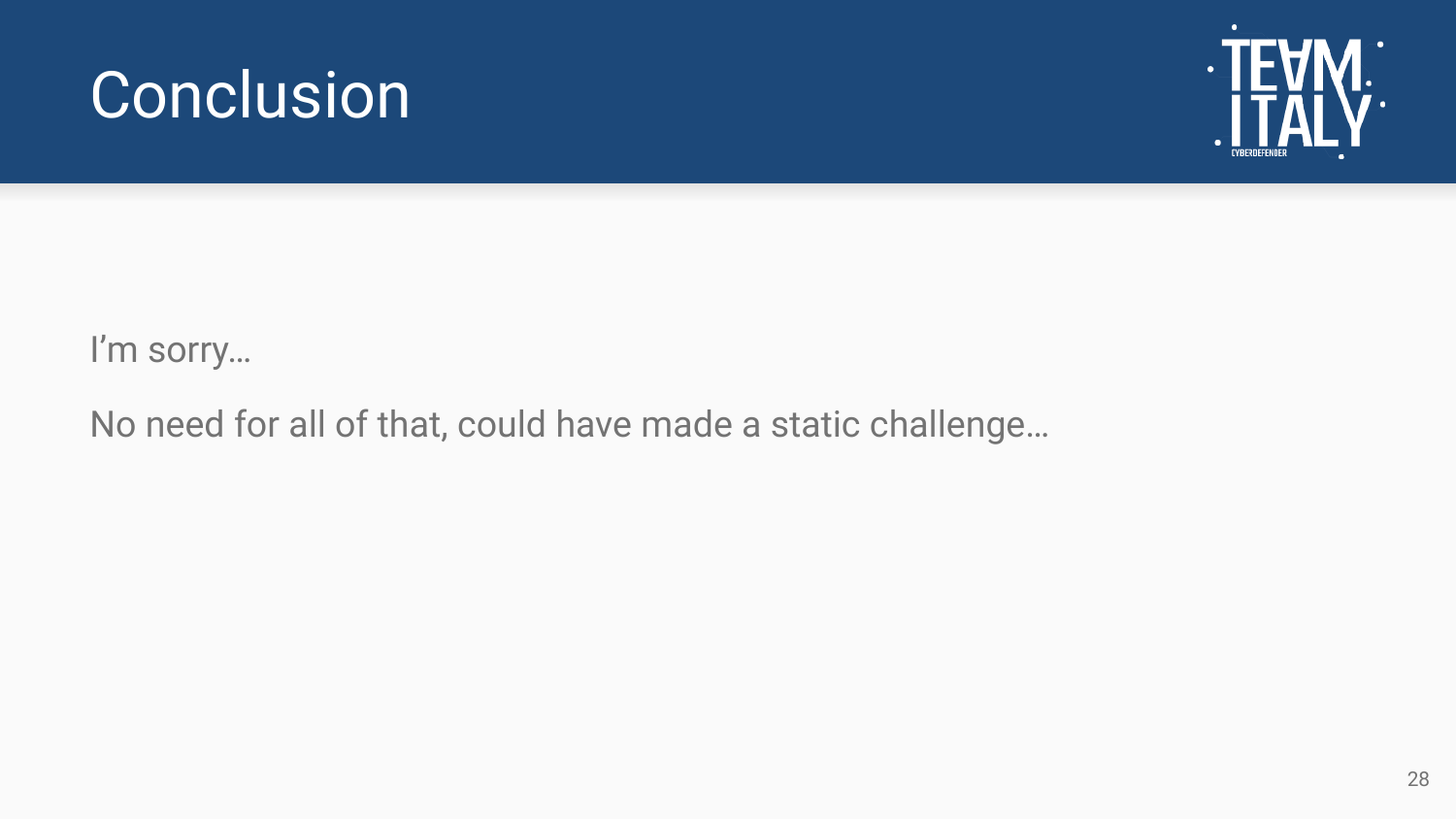

# Conclusion
I’m sorry…
No need for all of that, could have made a static challenge…
28